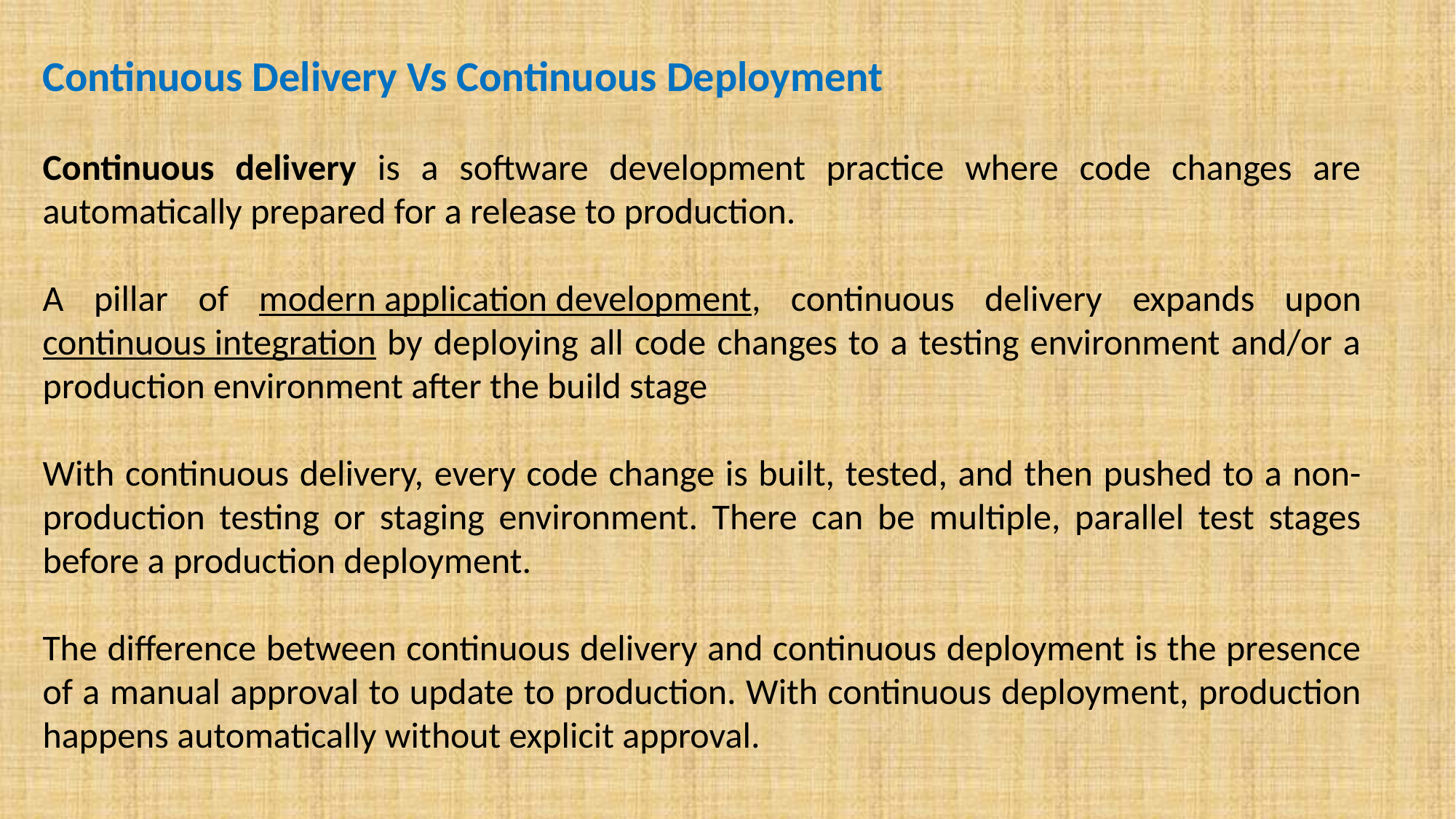

Continuous Delivery Vs Continuous Deployment

Continuous delivery is a software development practice where code changes are automatically prepared for a release to production.

A pillar of modern application development, continuous delivery expands upon continuous integration by deploying all code changes to a testing environment and/or a production environment after the build stage

With continuous delivery, every code change is built, tested, and then pushed to a non-production testing or staging environment. There can be multiple, parallel test stages before a production deployment.

The difference between continuous delivery and continuous deployment is the presence of a manual approval to update to production. With continuous deployment, production happens automatically without explicit approval.